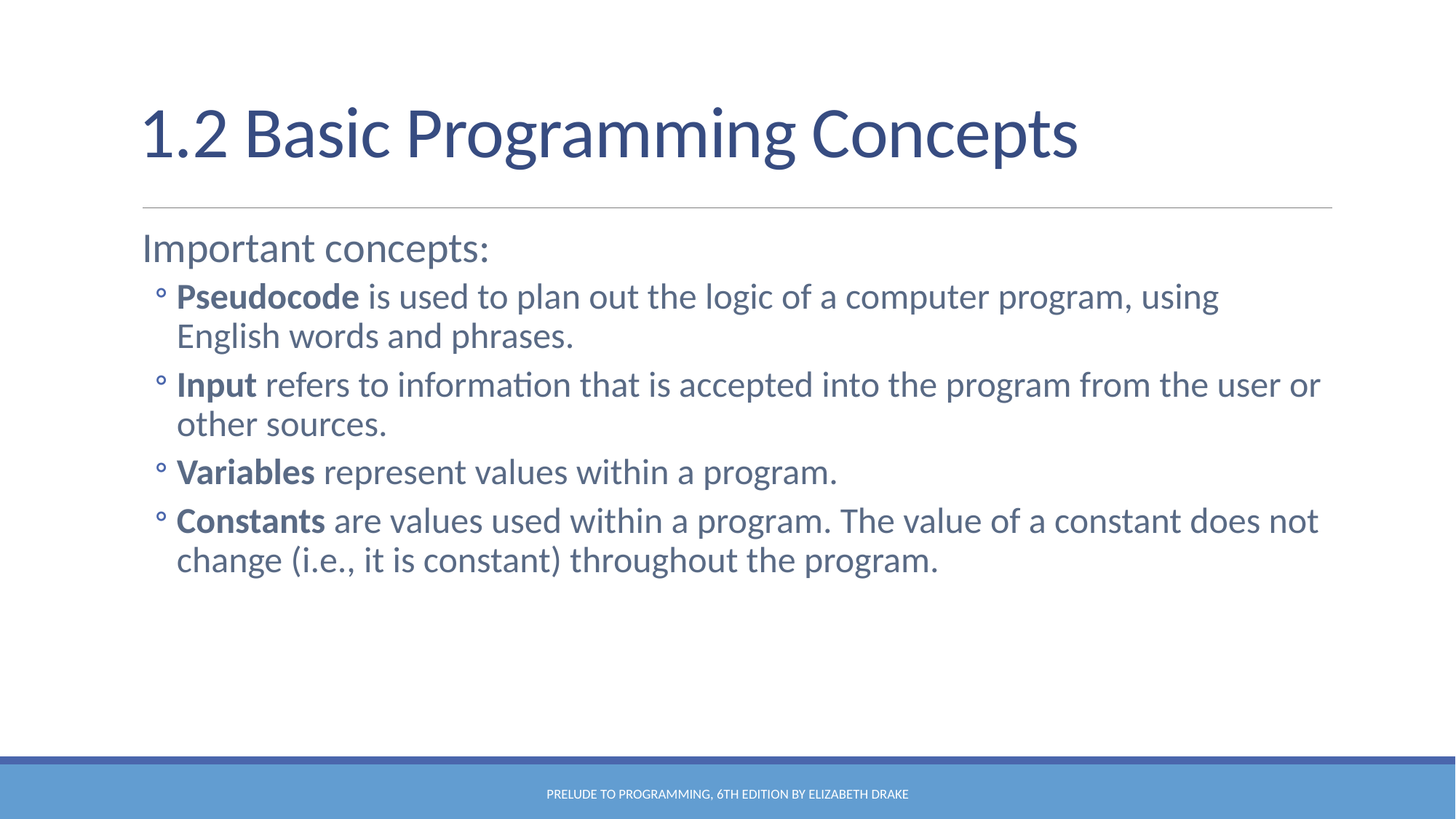

# 1.2 Basic Programming Concepts
Important concepts:
Pseudocode is used to plan out the logic of a computer program, using English words and phrases.
Input refers to information that is accepted into the program from the user or other sources.
Variables represent values within a program.
Constants are values used within a program. The value of a constant does not change (i.e., it is constant) throughout the program.

Prelude to Programming, 6th edition by Elizabeth Drake